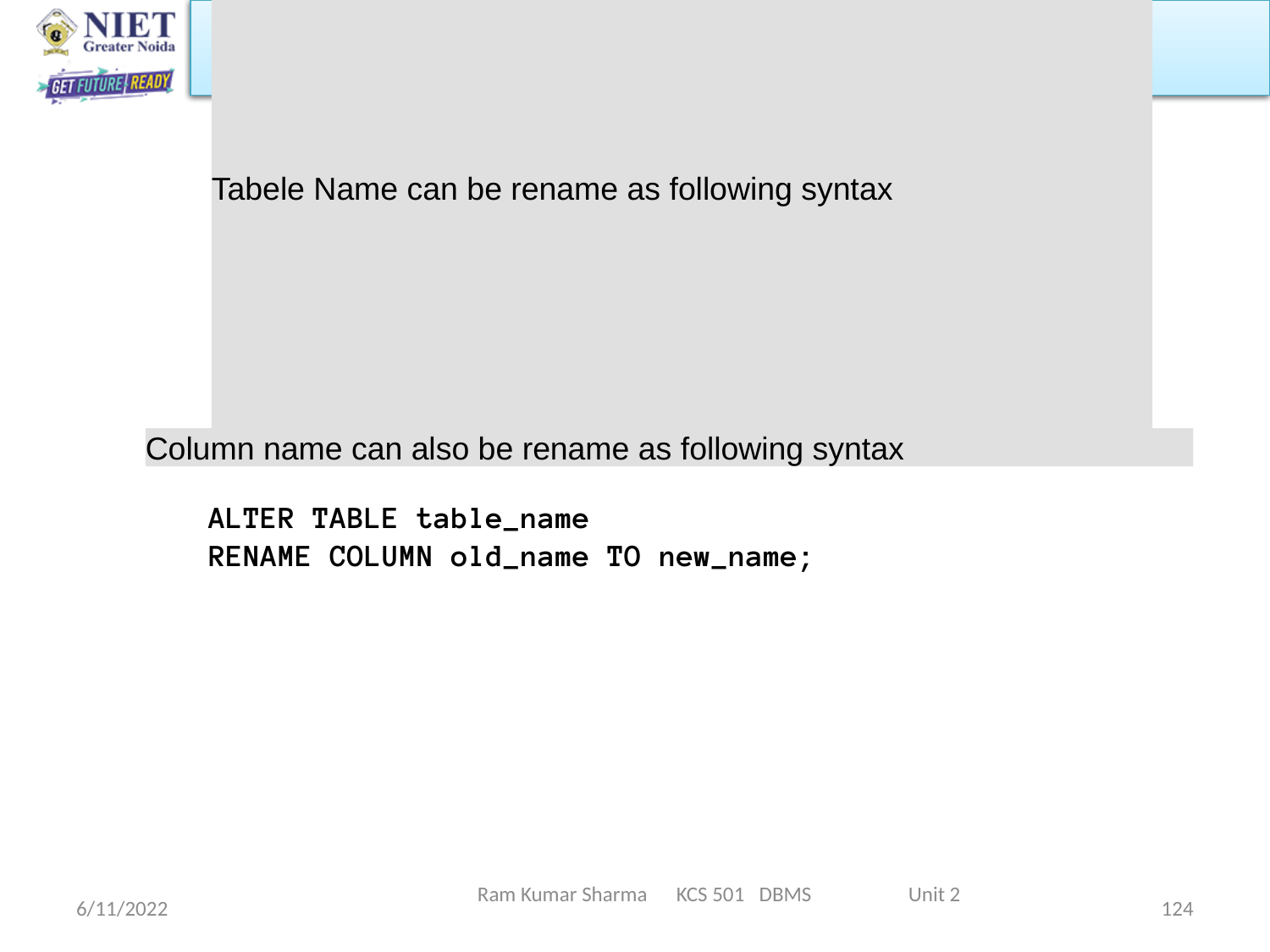

RENAME Constructs  (CO3)

Tabele Name can be rename as following syntax
ALTER TABLE table_name
 RENAME TO new_table_name;
Column name can also be rename as following syntax
ALTER TABLE table_name
RENAME COLUMN old_name TO new_name;
Ram Kumar Sharma      KCS 501   DBMS                    Unit 2
6/11/2022
124